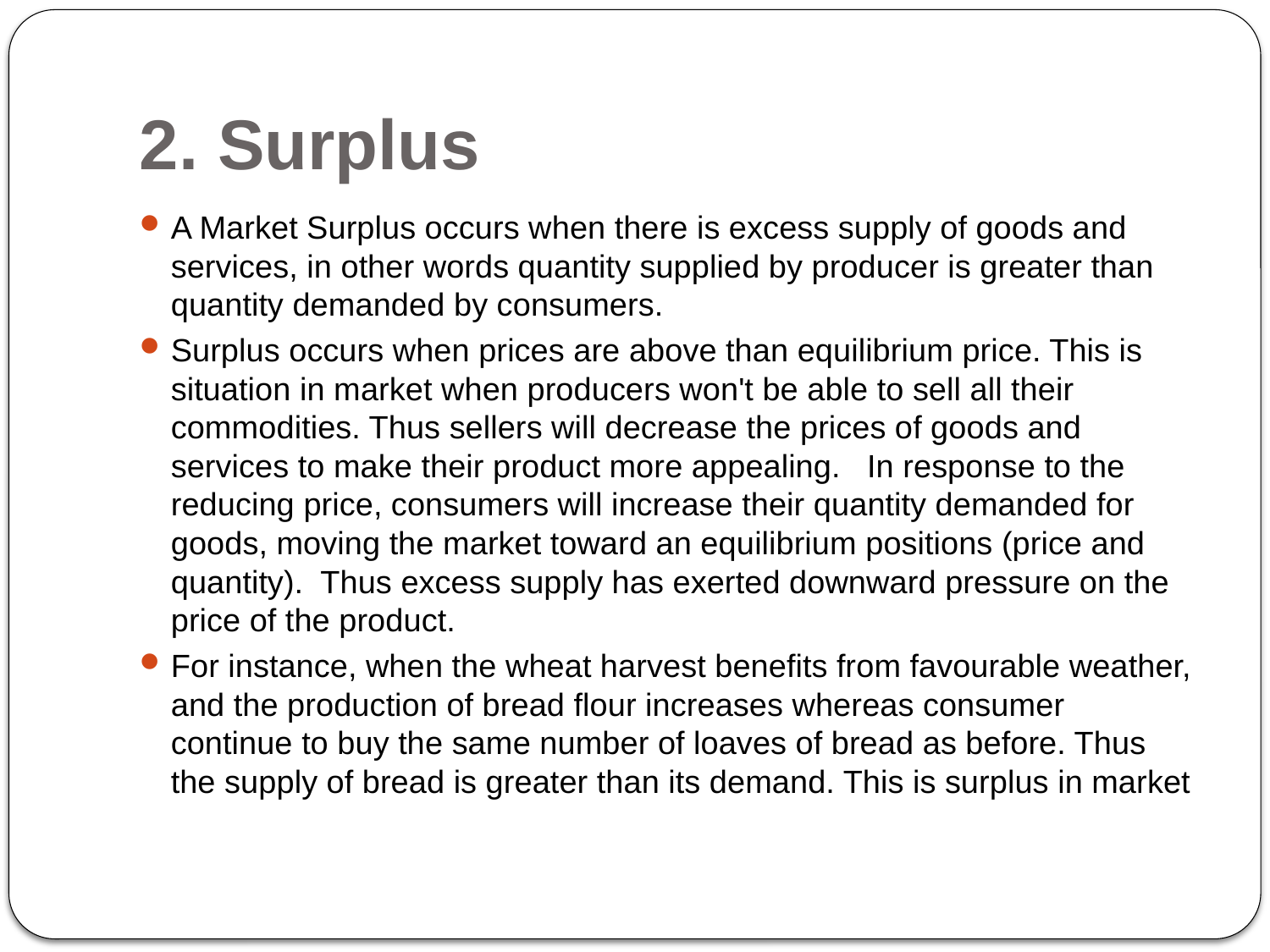

# 2. Surplus
A Market Surplus occurs when there is excess supply of goods and services, in other words quantity supplied by producer is greater than quantity demanded by consumers.
Surplus occurs when prices are above than equilibrium price. This is situation in market when producers won't be able to sell all their commodities. Thus sellers will decrease the prices of goods and services to make their product more appealing.   In response to the reducing price, consumers will increase their quantity demanded for goods, moving the market toward an equilibrium positions (price and quantity).  Thus excess supply has exerted downward pressure on the price of the product.
For instance, when the wheat harvest benefits from favourable weather, and the production of bread flour increases whereas consumer continue to buy the same number of loaves of bread as before. Thus the supply of bread is greater than its demand. This is surplus in market